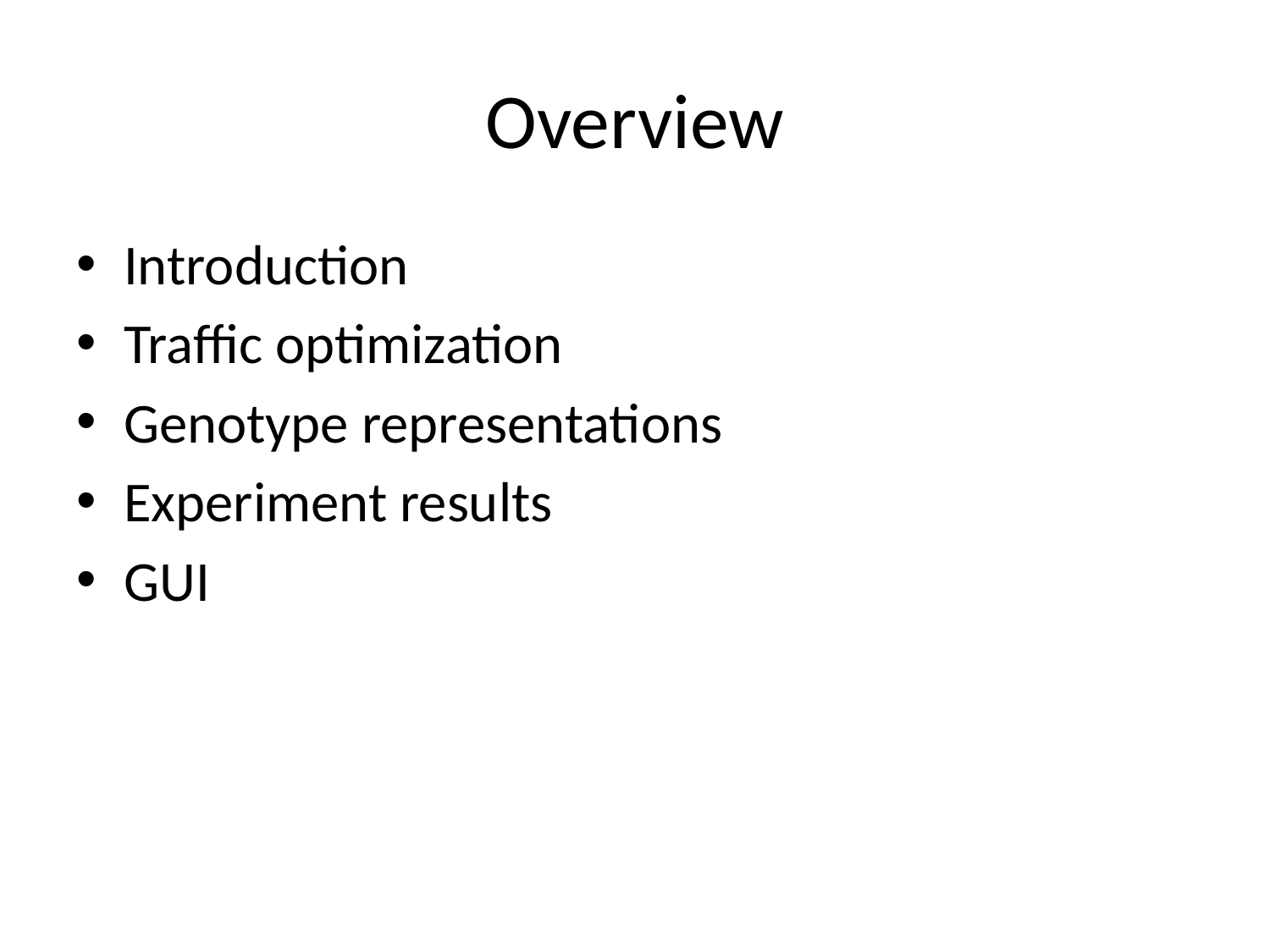

# Overview
Introduction
Traffic optimization
Genotype representations
Experiment results
GUI